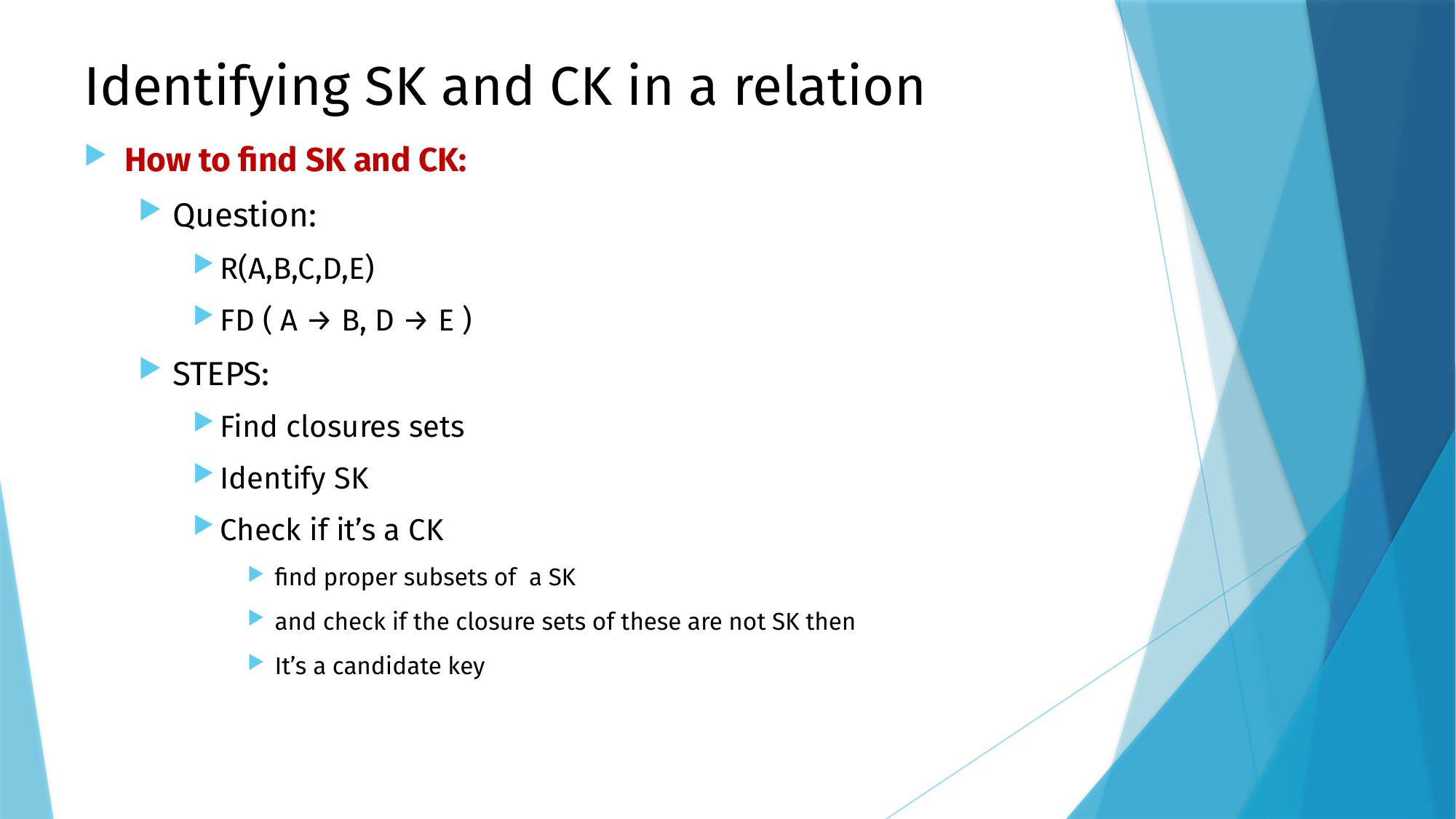

# Identifying SK and CK in a relation
How to find SK and CK:
Question:
R(A,B,C,D,E)
FD ( A → B, D → E )
STEPS:
Find closures sets
Identify SK
Check if it’s a CK
find proper subsets of  a SK
and check if the closure sets of these are not SK then
It’s a candidate key